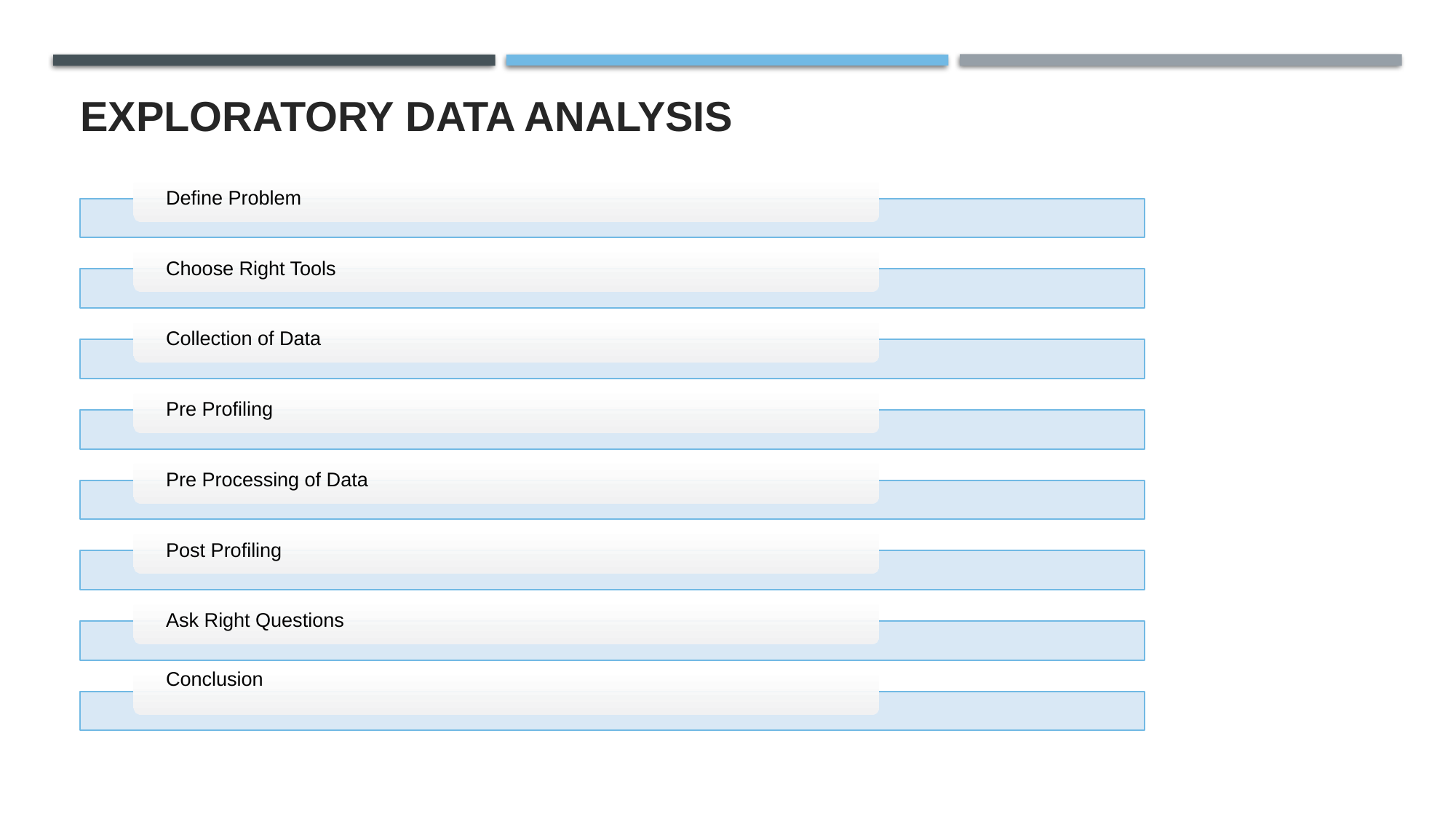

# Exploratory data analysis
Define Problem
Choose Right Tools
Collection of Data
Pre Profiling
Pre Processing of Data
Post Profiling
Ask Right Questions
Conclusion